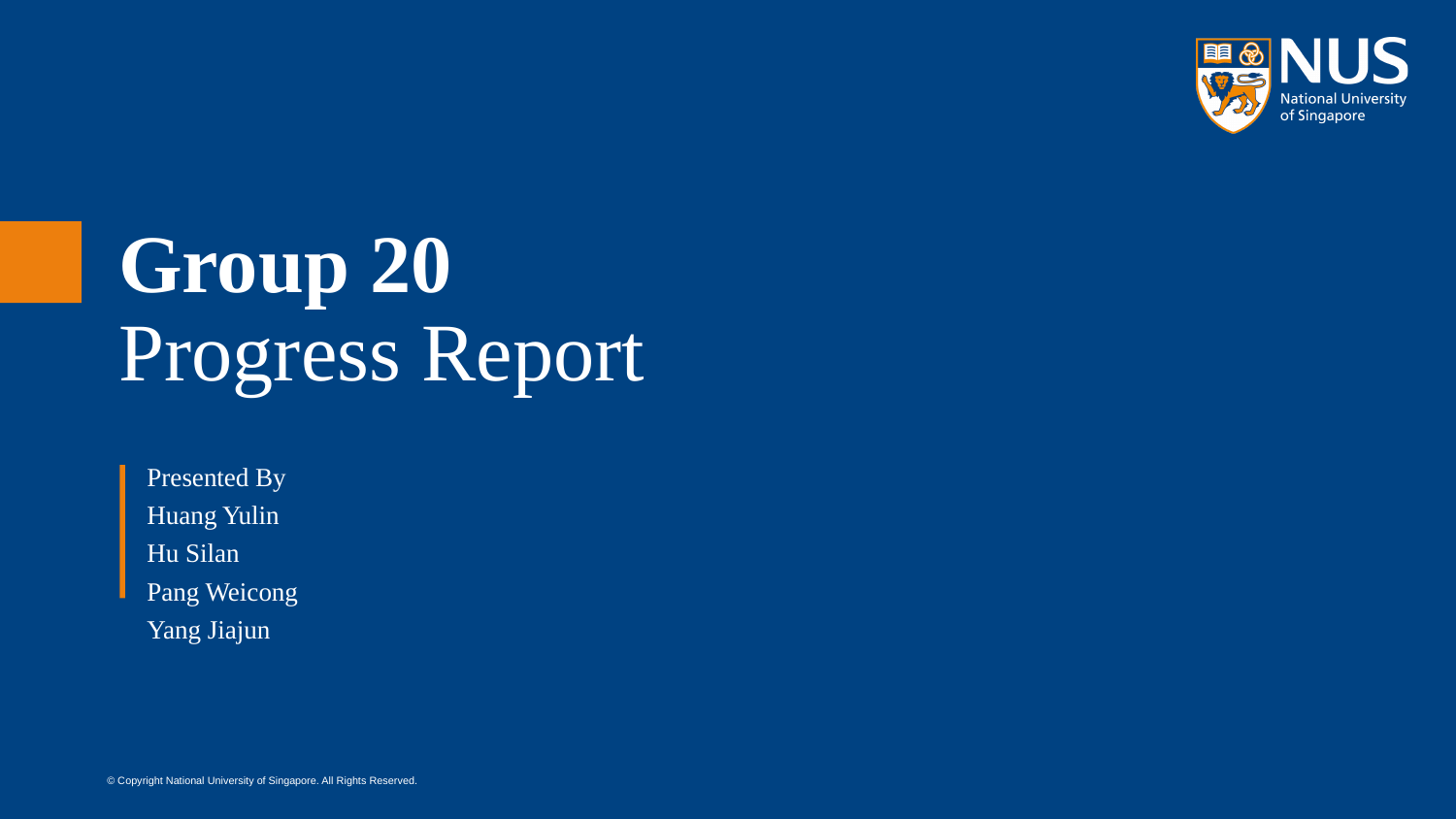

# Group 20​ Progress Report
Presented By
Huang Yulin
Hu Silan
Pang Weicong
Yang Jiajun